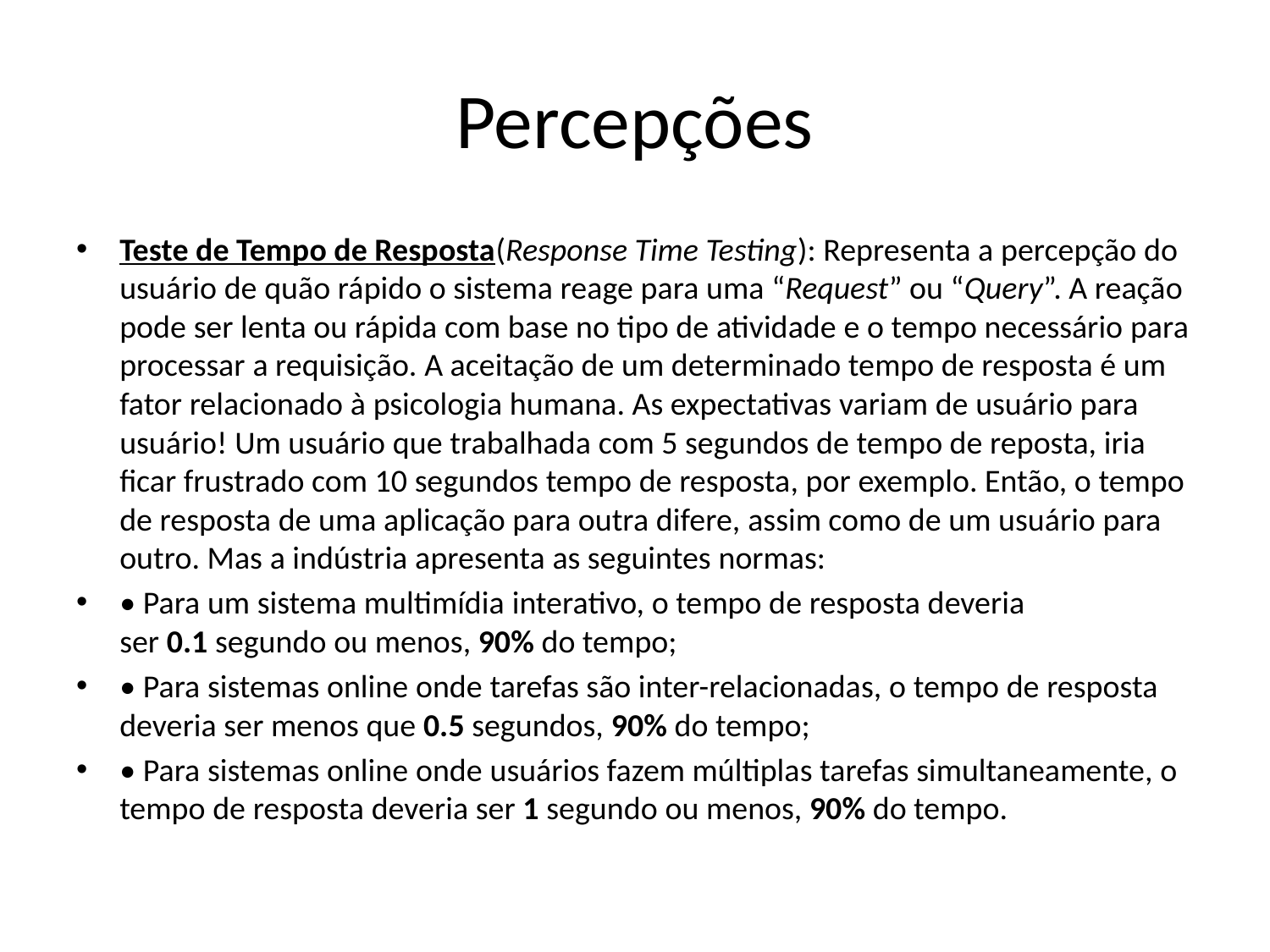

# Percepções
Teste de Tempo de Resposta(Response Time Testing): Representa a percepção do usuário de quão rápido o sistema reage para uma “Request” ou “Query”. A reação pode ser lenta ou rápida com base no tipo de atividade e o tempo necessário para processar a requisição. A aceitação de um determinado tempo de resposta é um fator relacionado à psicologia humana. As expectativas variam de usuário para usuário! Um usuário que trabalhada com 5 segundos de tempo de reposta, iria ficar frustrado com 10 segundos tempo de resposta, por exemplo. Então, o tempo de resposta de uma aplicação para outra difere, assim como de um usuário para outro. Mas a indústria apresenta as seguintes normas:
• Para um sistema multimídia interativo, o tempo de resposta deveria ser 0.1 segundo ou menos, 90% do tempo;
• Para sistemas online onde tarefas são inter-relacionadas, o tempo de resposta deveria ser menos que 0.5 segundos, 90% do tempo;
• Para sistemas online onde usuários fazem múltiplas tarefas simultaneamente, o tempo de resposta deveria ser 1 segundo ou menos, 90% do tempo.